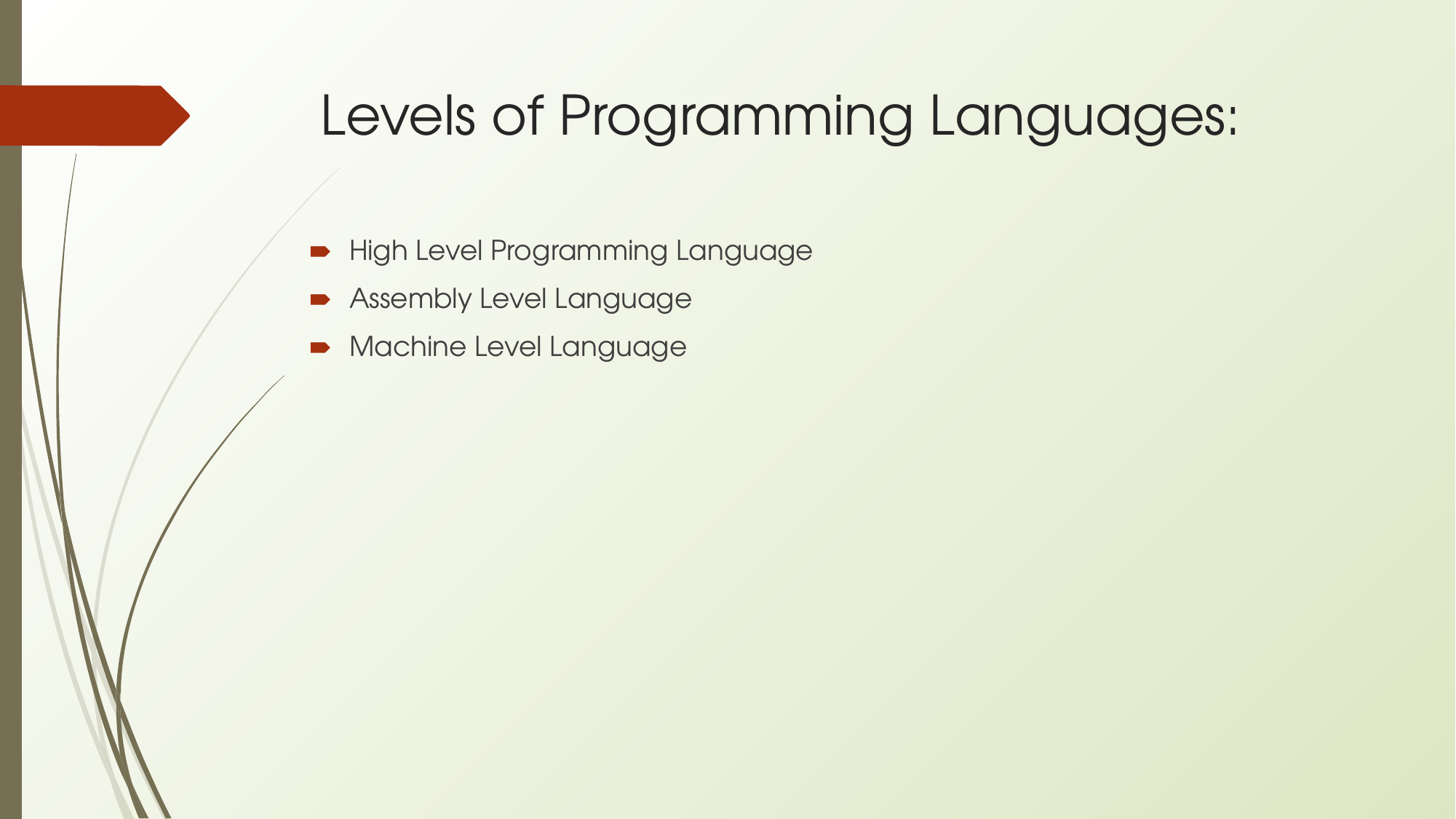

# Levels of Programming Languages:
High Level Programming Language
Assembly Level Language
Machine Level Language